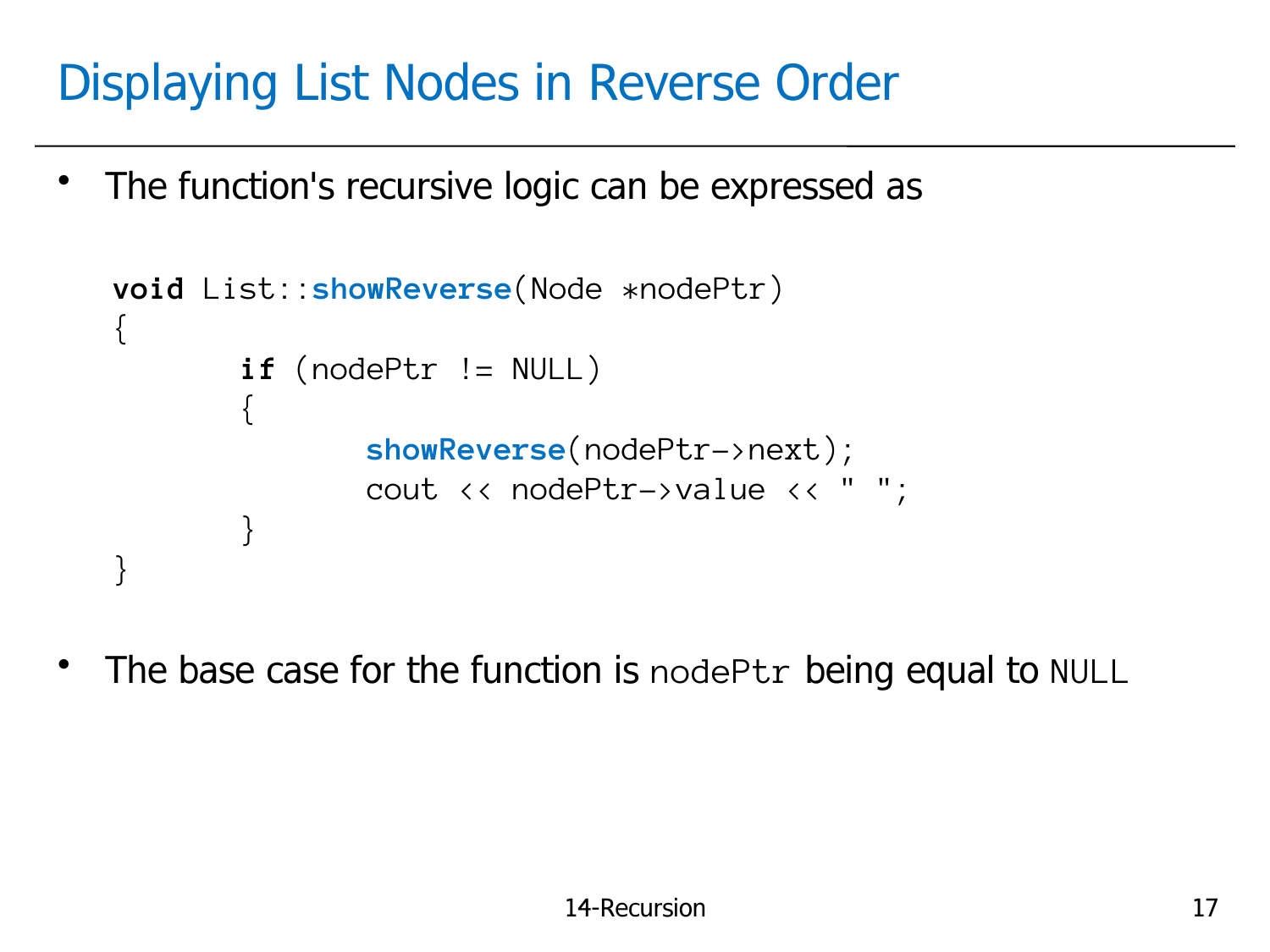

# Displaying List Nodes in Reverse Order
The function's recursive logic can be expressed as

void List::showReverse(Node *nodePtr)
{
	if (nodePtr != NULL)
	{
		showReverse(nodePtr->next);
		cout << nodePtr->value << " ";
	}
}

The base case for the function is nodePtr being equal to NULL
14-Recursion
17